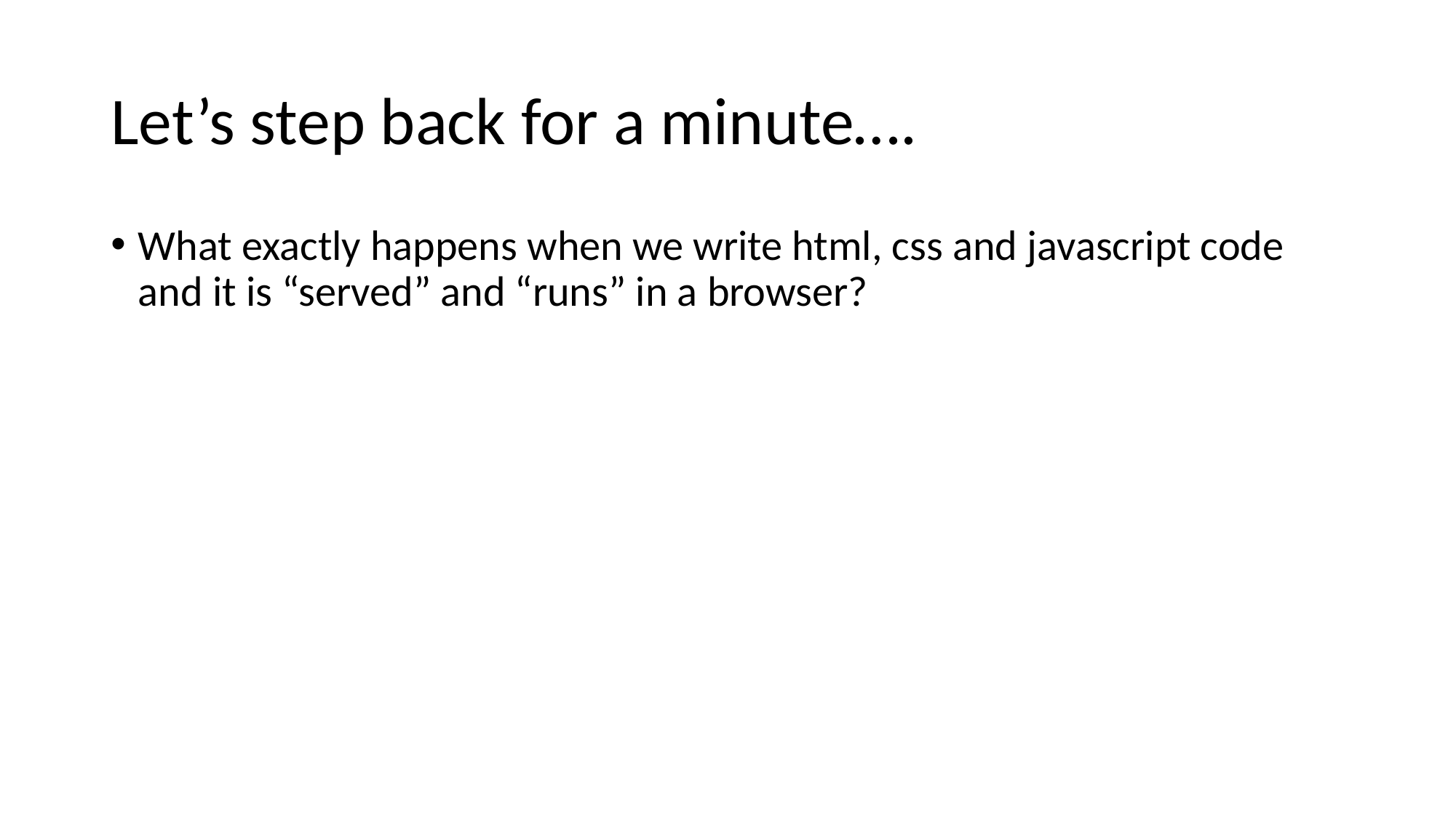

# Let’s step back for a minute….
What exactly happens when we write html, css and javascript code and it is “served” and “runs” in a browser?